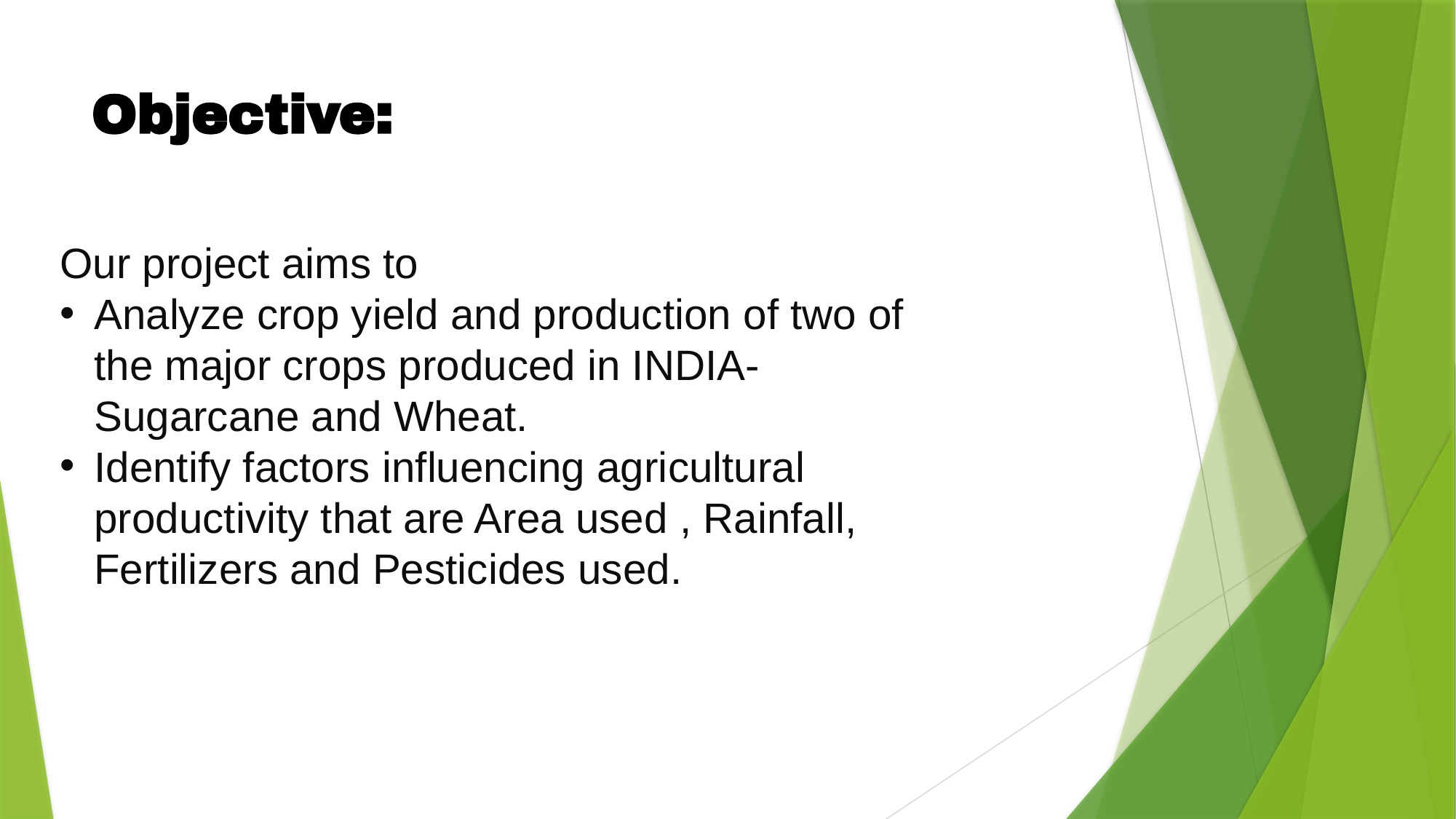

# Objective:
Our project aims to
Analyze crop yield and production of two of the major crops produced in INDIA-Sugarcane and Wheat.
Identify factors influencing agricultural productivity that are Area used , Rainfall, Fertilizers and Pesticides used.